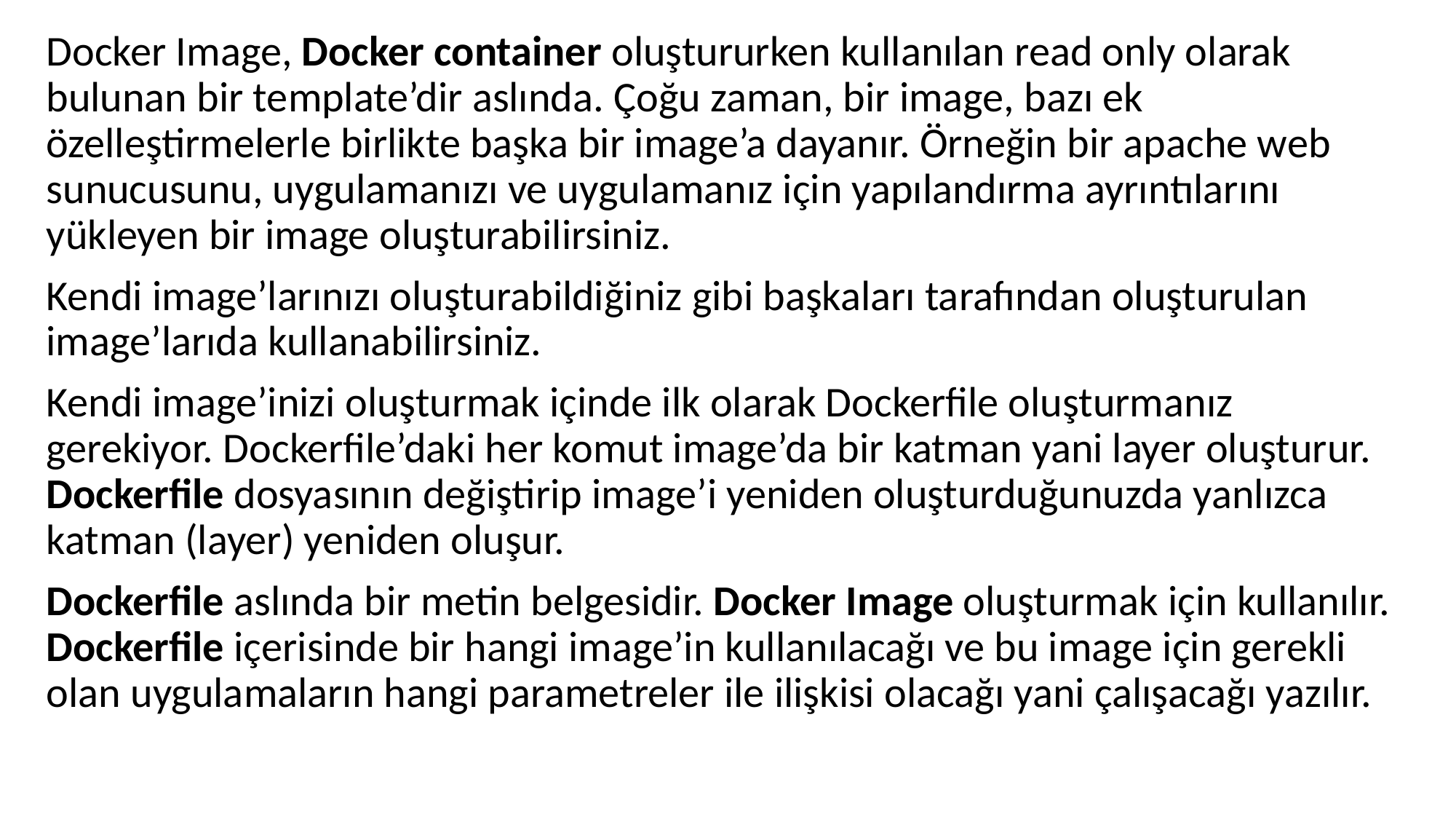

Docker Image, Docker container oluştururken kullanılan read only olarak bulunan bir template’dir aslında. Çoğu zaman, bir image, bazı ek özelleştirmelerle birlikte başka bir image’a dayanır. Örneğin bir apache web sunucusunu, uygulamanızı ve uygulamanız için yapılandırma ayrıntılarını yükleyen bir image oluşturabilirsiniz.
Kendi image’larınızı oluşturabildiğiniz gibi başkaları tarafından oluşturulan image’larıda kullanabilirsiniz.
Kendi image’inizi oluşturmak içinde ilk olarak Dockerfile oluşturmanız gerekiyor. Dockerfile’daki her komut image’da bir katman yani layer oluşturur. Dockerfile dosyasının değiştirip image’i yeniden oluşturduğunuzda yanlızca katman (layer) yeniden oluşur.
Dockerfile aslında bir metin belgesidir. Docker Image oluşturmak için kullanılır. Dockerfile içerisinde bir hangi image’in kullanılacağı ve bu image için gerekli olan uygulamaların hangi parametreler ile ilişkisi olacağı yani çalışacağı yazılır.